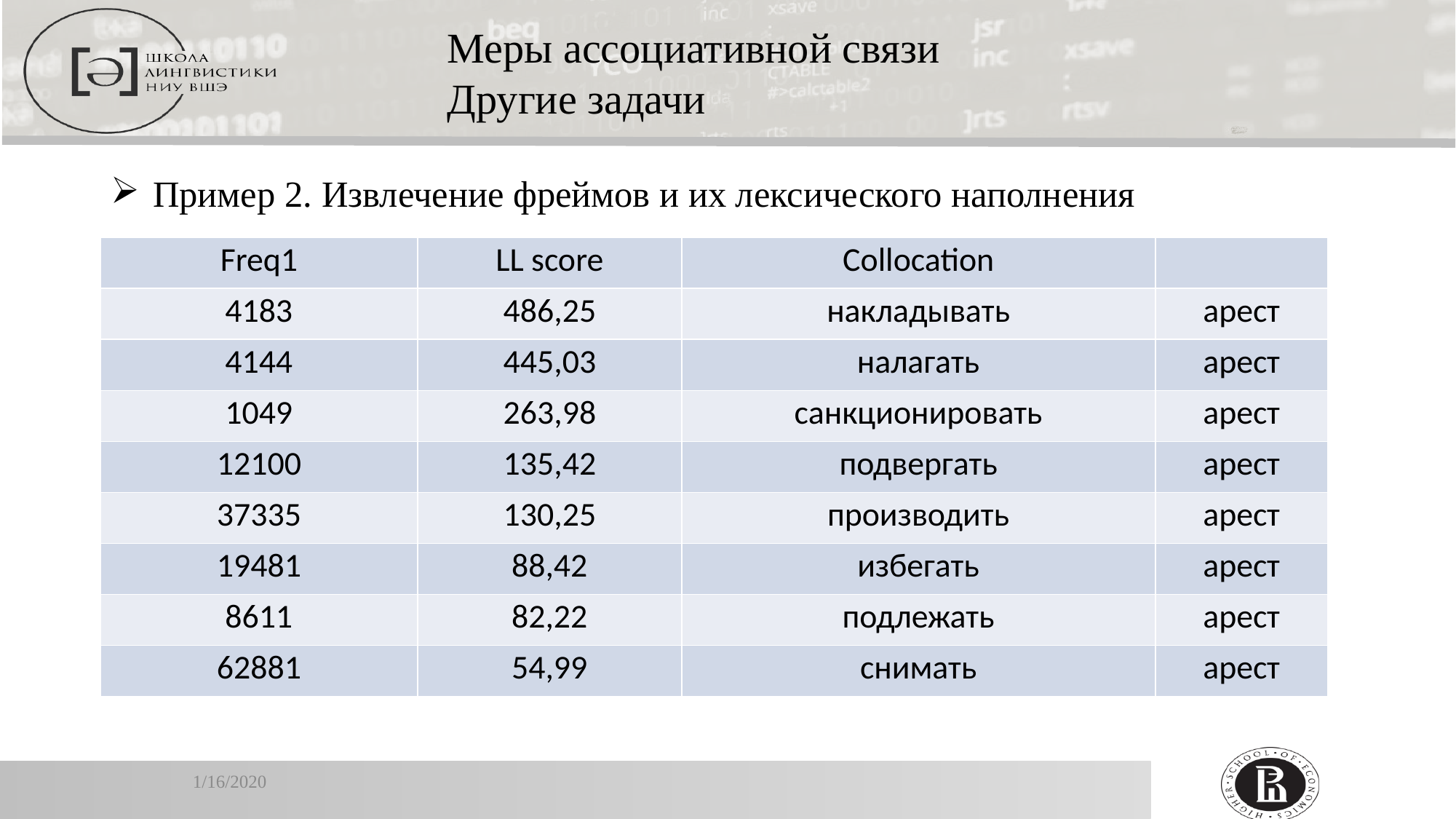

Меры ассоциативной связи
Другие задачи
Пример 2. Извлечение фреймов и их лексического наполнения

| Freq1 | LL score | Collocation |  |
| --- | --- | --- | --- |
| 4183 | 486,25 | накладывать | арест |
| 4144 | 445,03 | налагать | арест |
| 1049 | 263,98 | санкционировать | арест |
| 12100 | 135,42 | подвергать | арест |
| 37335 | 130,25 | производить | арест |
| 19481 | 88,42 | избегать | арест |
| 8611 | 82,22 | подлежать | арест |
| 62881 | 54,99 | снимать | арест |
1/16/2020